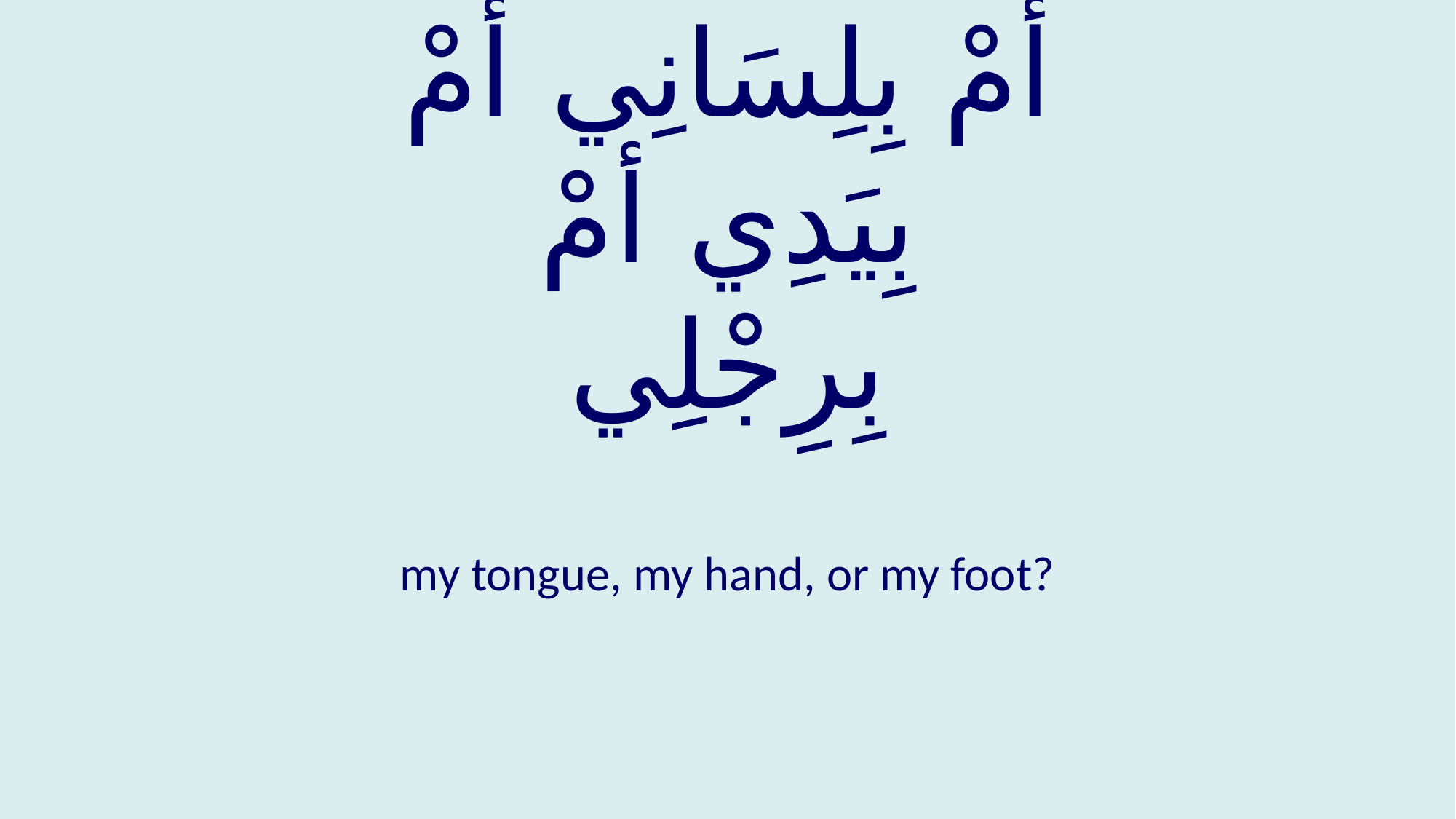

# أمْ بِلِسَانِي أمْ بِيَدِي أمْ بِرِجْلِي
my tongue, my hand, or my foot?